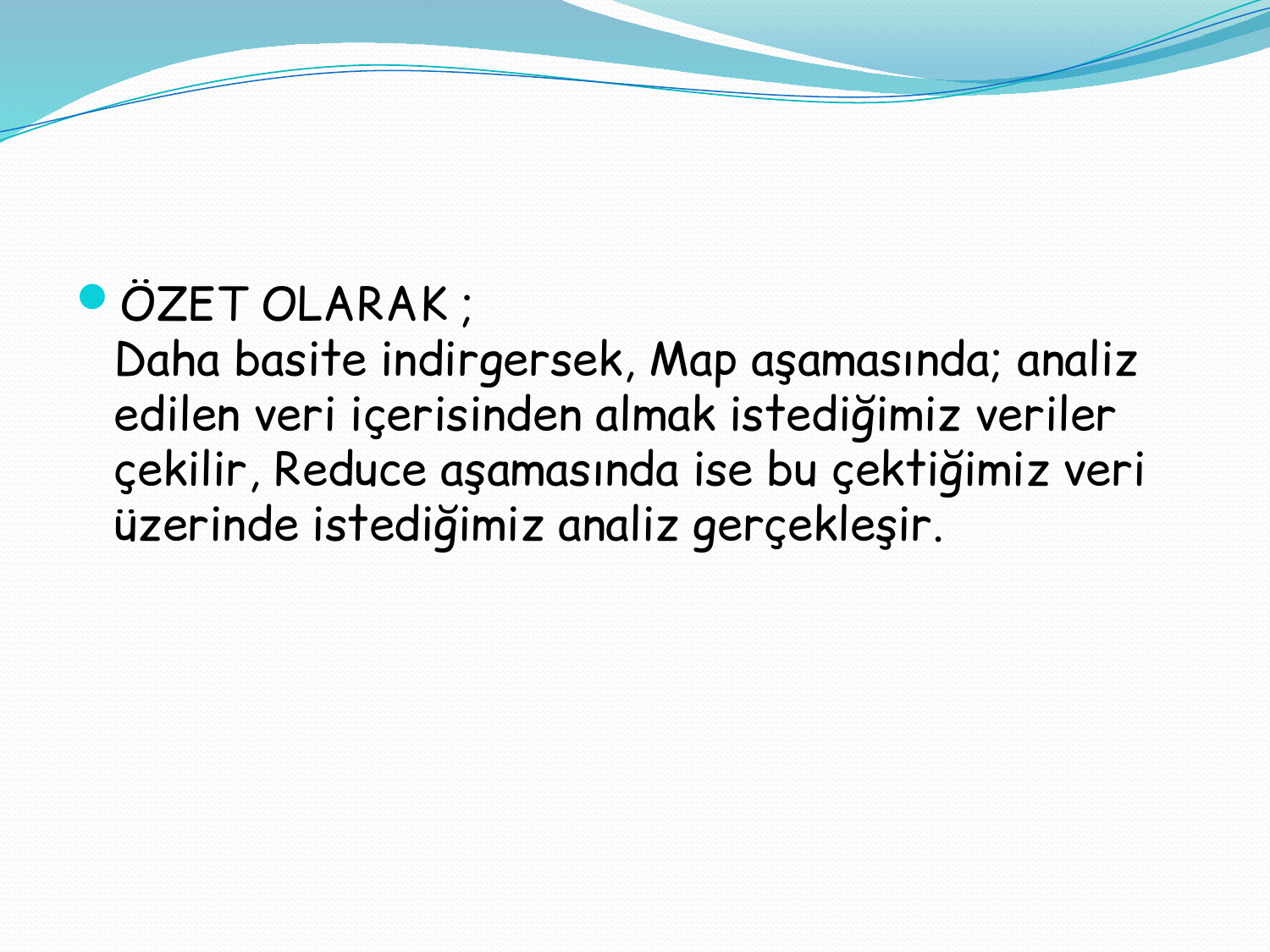

ÖZET OLARAK ;
Daha basite indirgersek, Map aşamasında; analiz edilen veri içerisinden almak istediğimiz veriler çekilir, Reduce aşamasında ise bu çektiğimiz veri üzerinde istediğimiz analiz gerçekleşir.